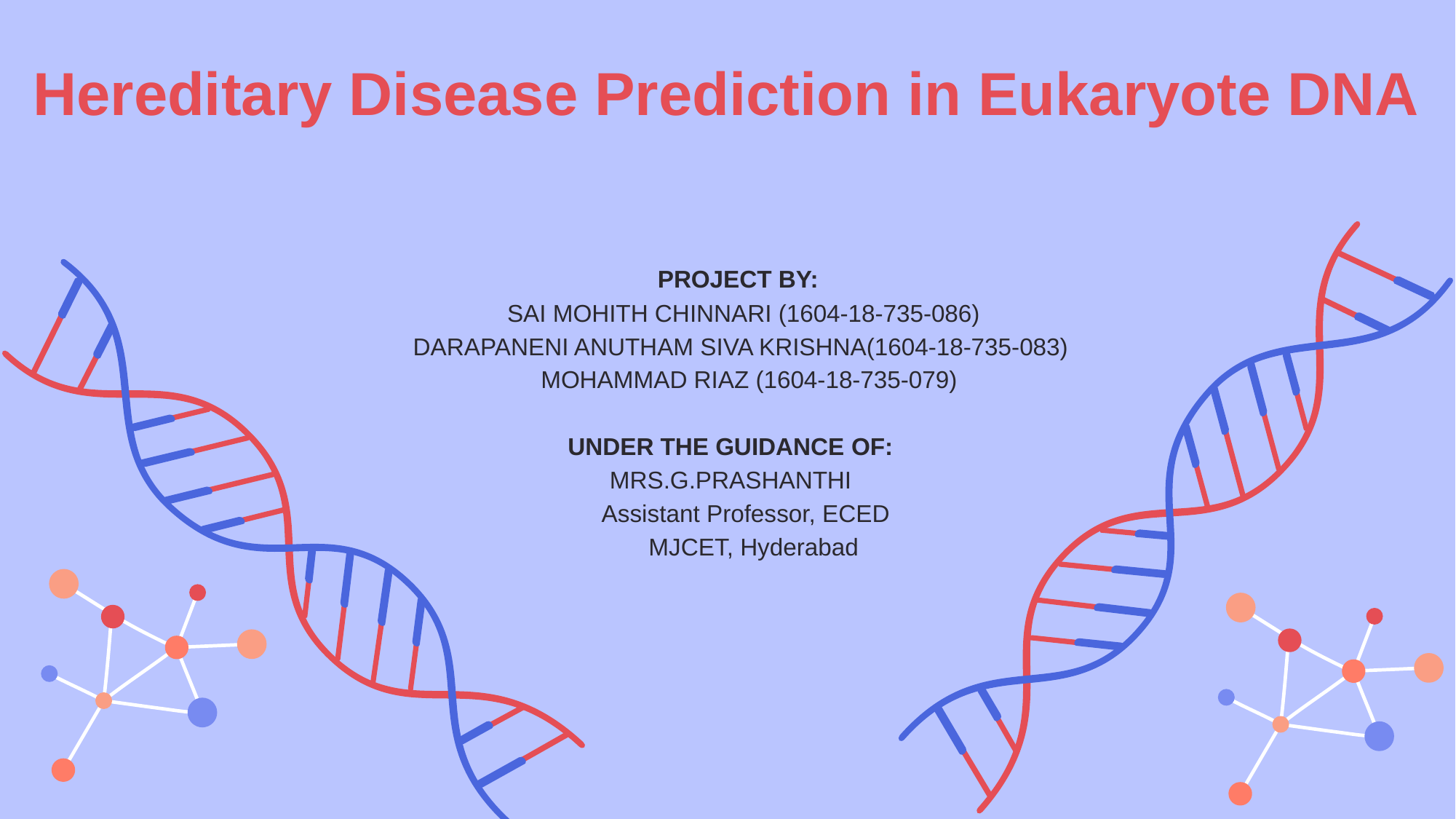

# Hereditary Disease Prediction in Eukaryote DNA
                                PROJECT BY:
              SAI MOHITH CHINNARI (1604-18-735-086)
DARAPANENI ANUTHAM SIVA KRISHNA(1604-18-735-083)
                   MOHAMMAD RIAZ (1604-18-735-079)

                       UNDER THE GUIDANCE OF:
	             MRS.G.PRASHANTHI
                            Assistant Professor, ECED
                                   MJCET, Hyderabad